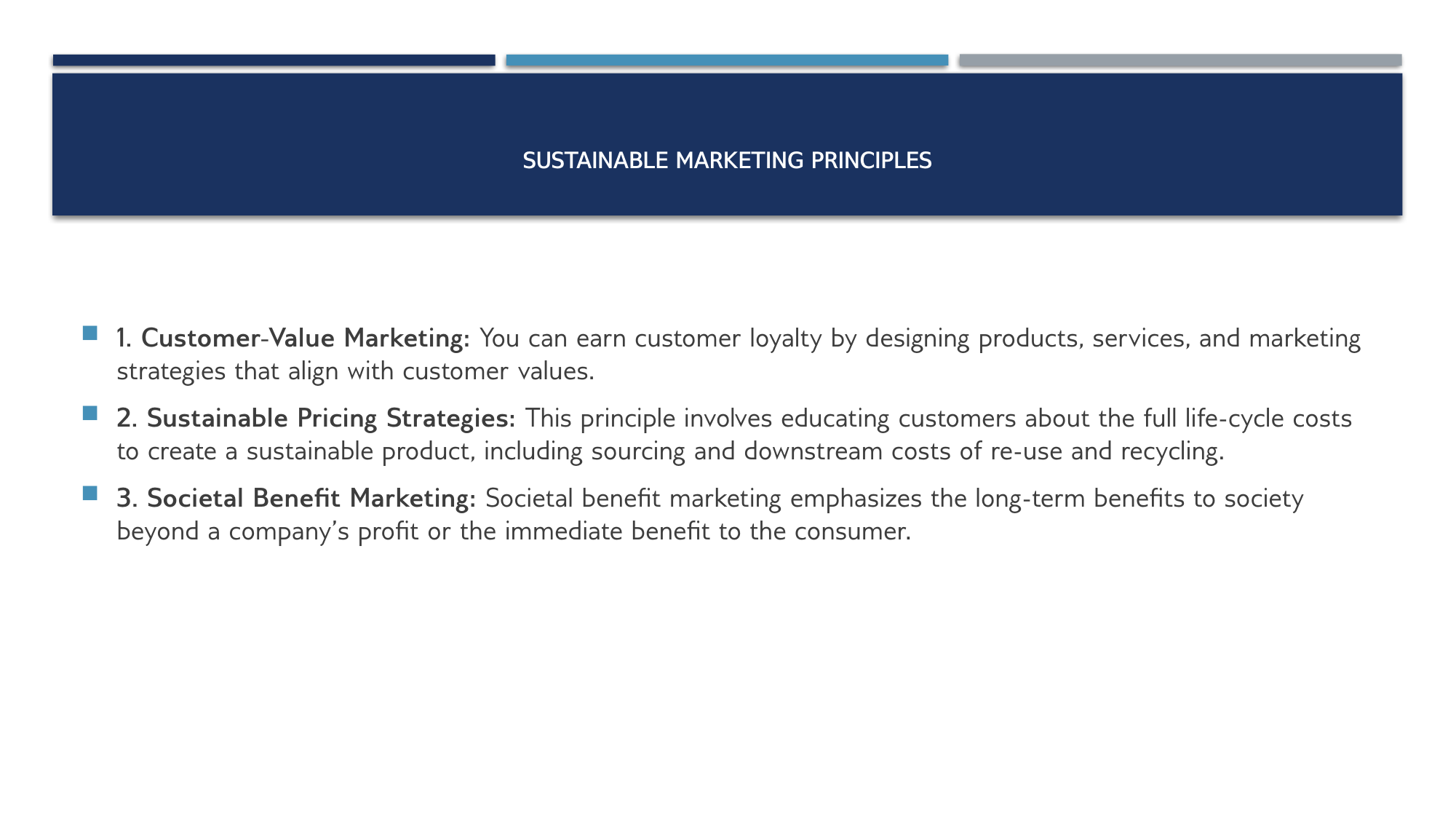

# Sustainable Marketing Principles
1. Customer-Value Marketing: You can earn customer loyalty by designing products, services, and marketing strategies that align with customer values.
2. Sustainable Pricing Strategies: This principle involves educating customers about the full life-cycle costs to create a sustainable product, including sourcing and downstream costs of re-use and recycling.
3. Societal Benefit Marketing: Societal benefit marketing emphasizes the long-term benefits to society beyond a company’s profit or the immediate benefit to the consumer.